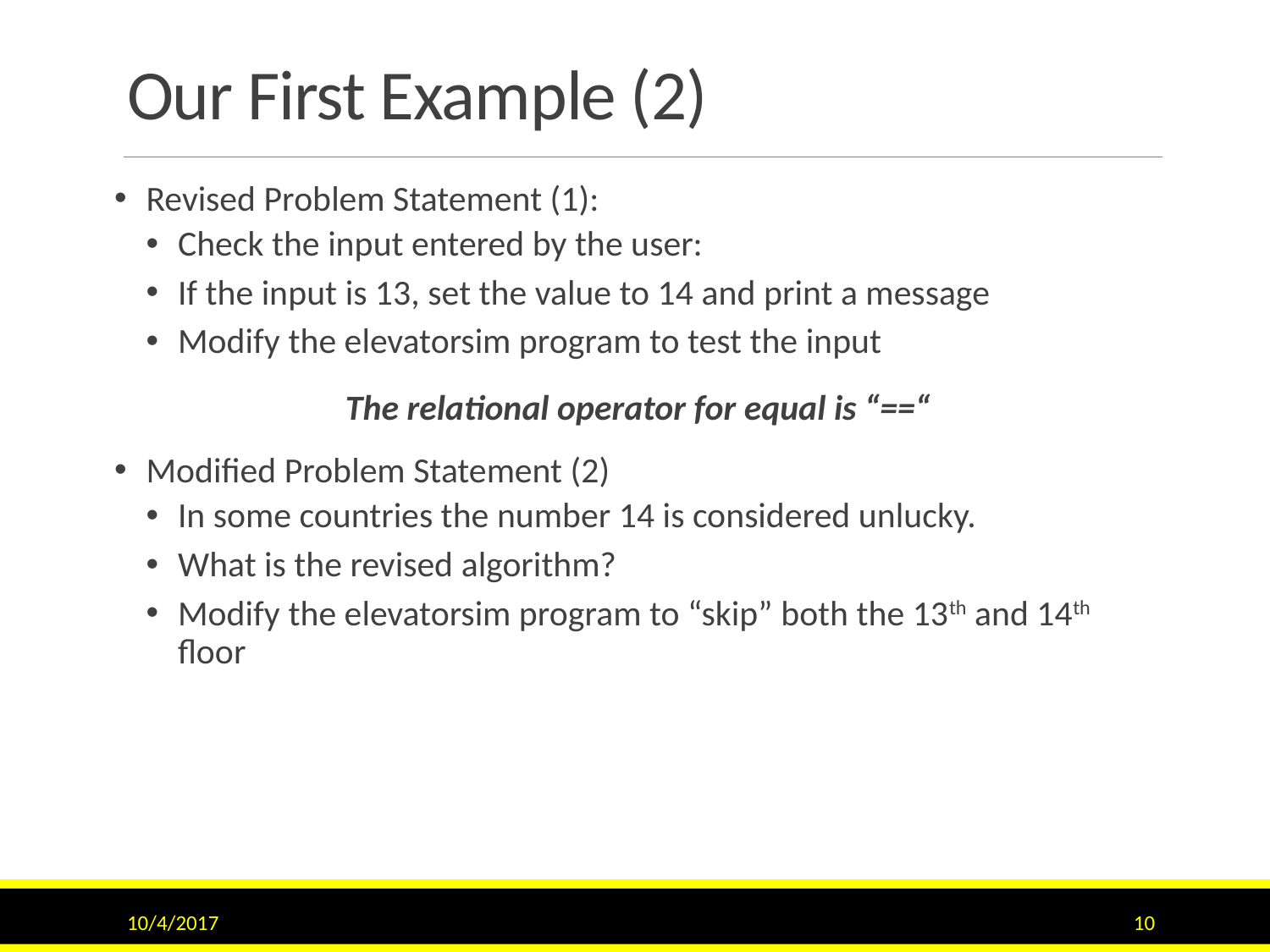

# Our First Example (2)
Revised Problem Statement (1):
Check the input entered by the user:
If the input is 13, set the value to 14 and print a message
Modify the elevatorsim program to test the input
The relational operator for equal is “==“
Modified Problem Statement (2)
In some countries the number 14 is considered unlucky.
What is the revised algorithm?
Modify the elevatorsim program to “skip” both the 13th and 14th floor

10/4/2017
10